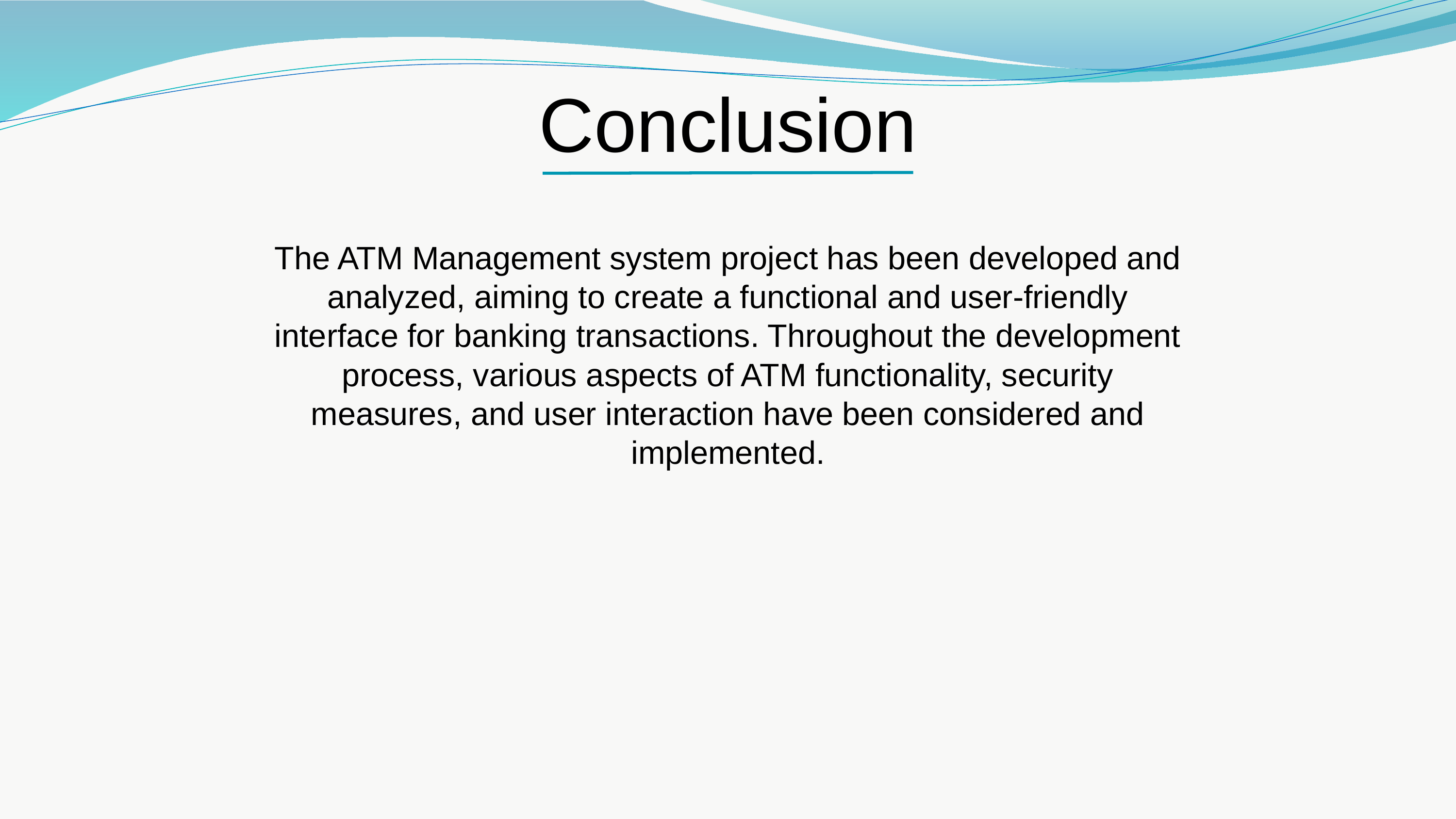

Conclusion

The ATM Management system project has been developed and analyzed, aiming to create a functional and user-friendly interface for banking transactions. Throughout the development process, various aspects of ATM functionality, security measures, and user interaction have been considered and implemented.